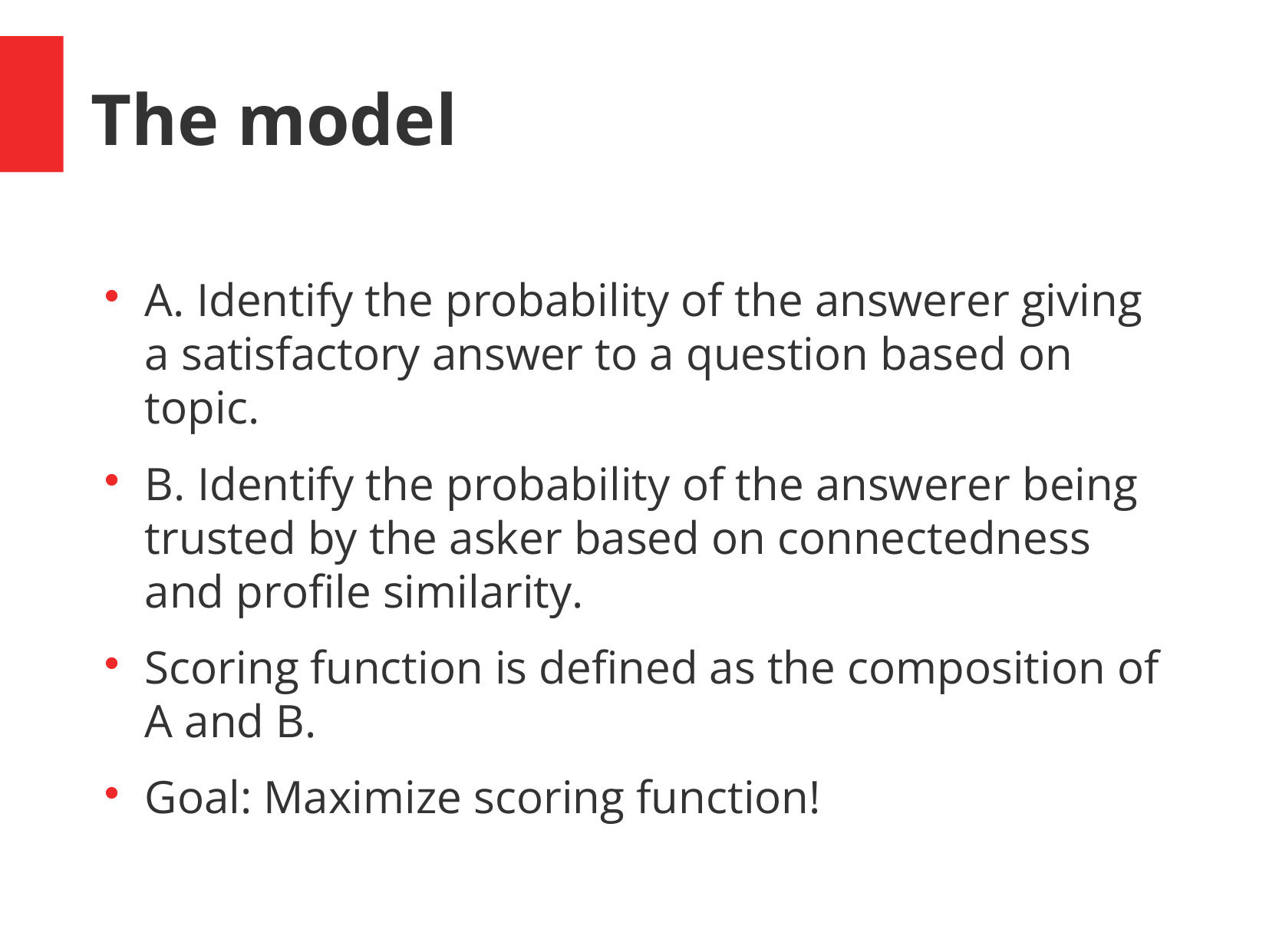

The model
A. Identify the probability of the answerer giving a satisfactory answer to a question based on topic.
B. Identify the probability of the answerer being trusted by the asker based on connectedness and profile similarity.
Scoring function is defined as the composition of A and B.
Goal: Maximize scoring function!